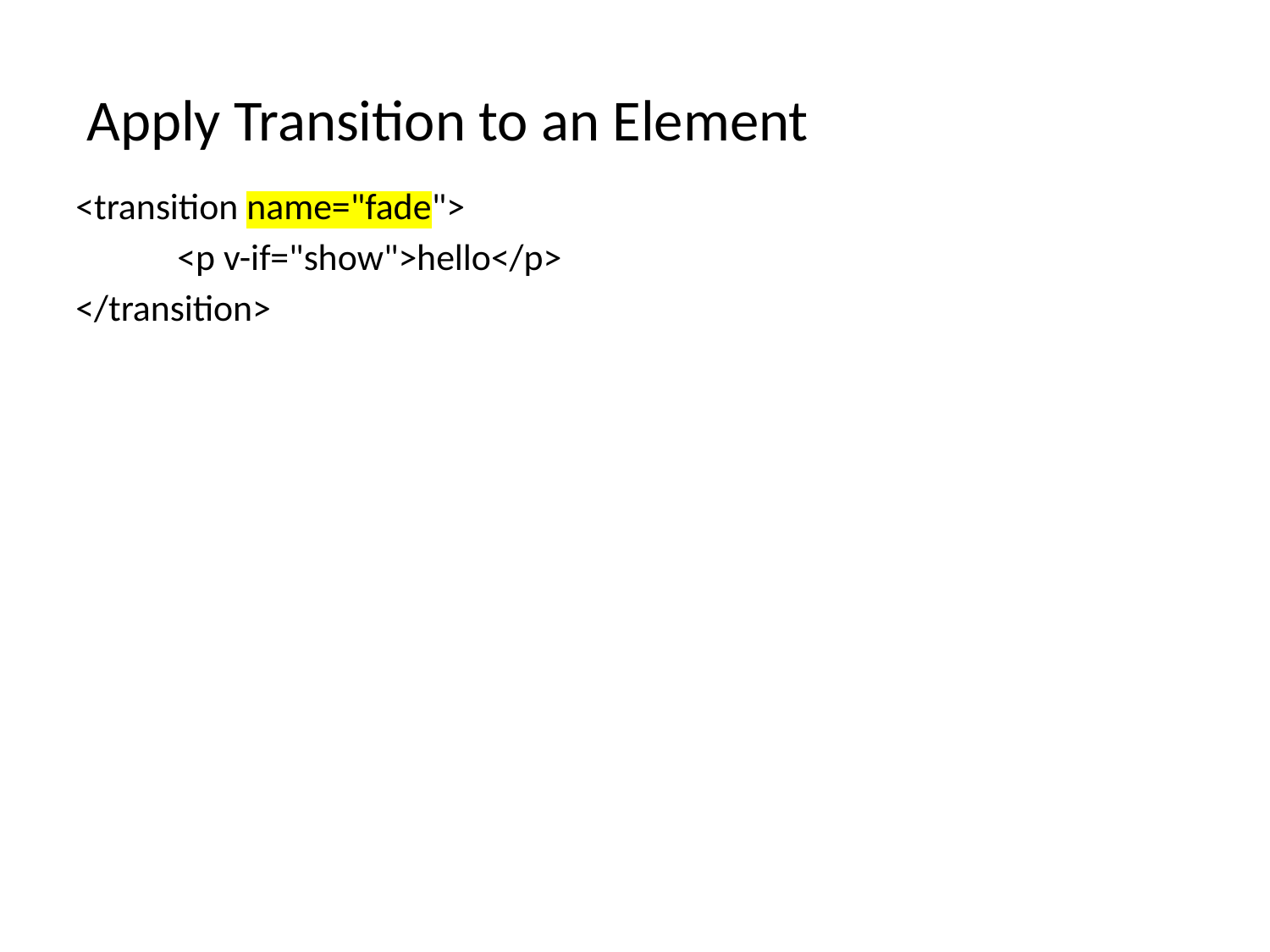

# Apply Transition to an Element
<transition name="fade">
            <p v-if="show">hello</p>
</transition>